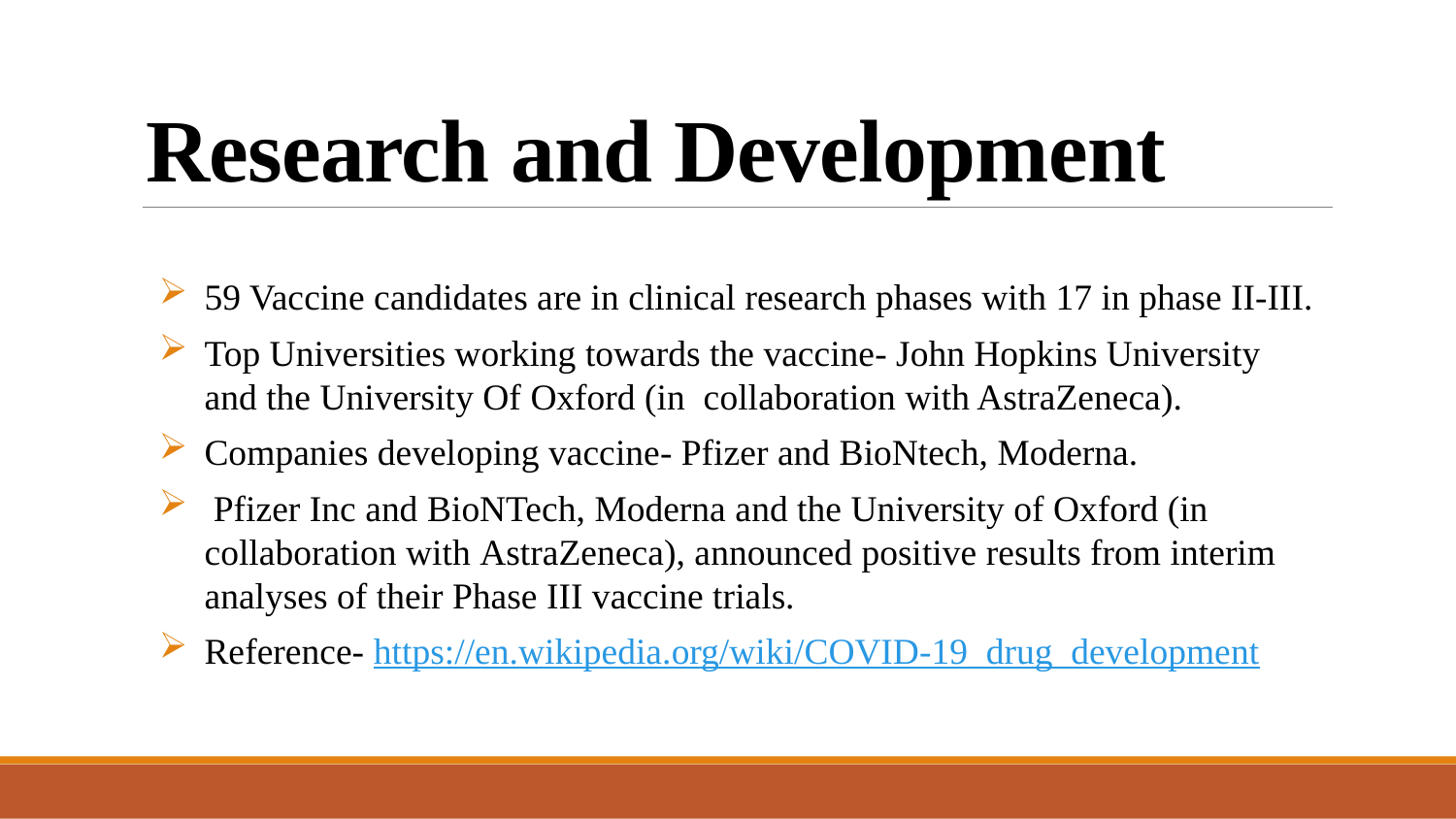

# Research and Development
59 Vaccine candidates are in clinical research phases with 17 in phase II-III.
Top Universities working towards the vaccine- John Hopkins University and the University Of Oxford (in  collaboration with AstraZeneca).
Companies developing vaccine- Pfizer and BioNtech, Moderna.
 Pfizer Inc and BioNTech, Moderna and the University of Oxford (in collaboration with AstraZeneca), announced positive results from interim analyses of their Phase III vaccine trials.
Reference- https://en.wikipedia.org/wiki/COVID-19_drug_development